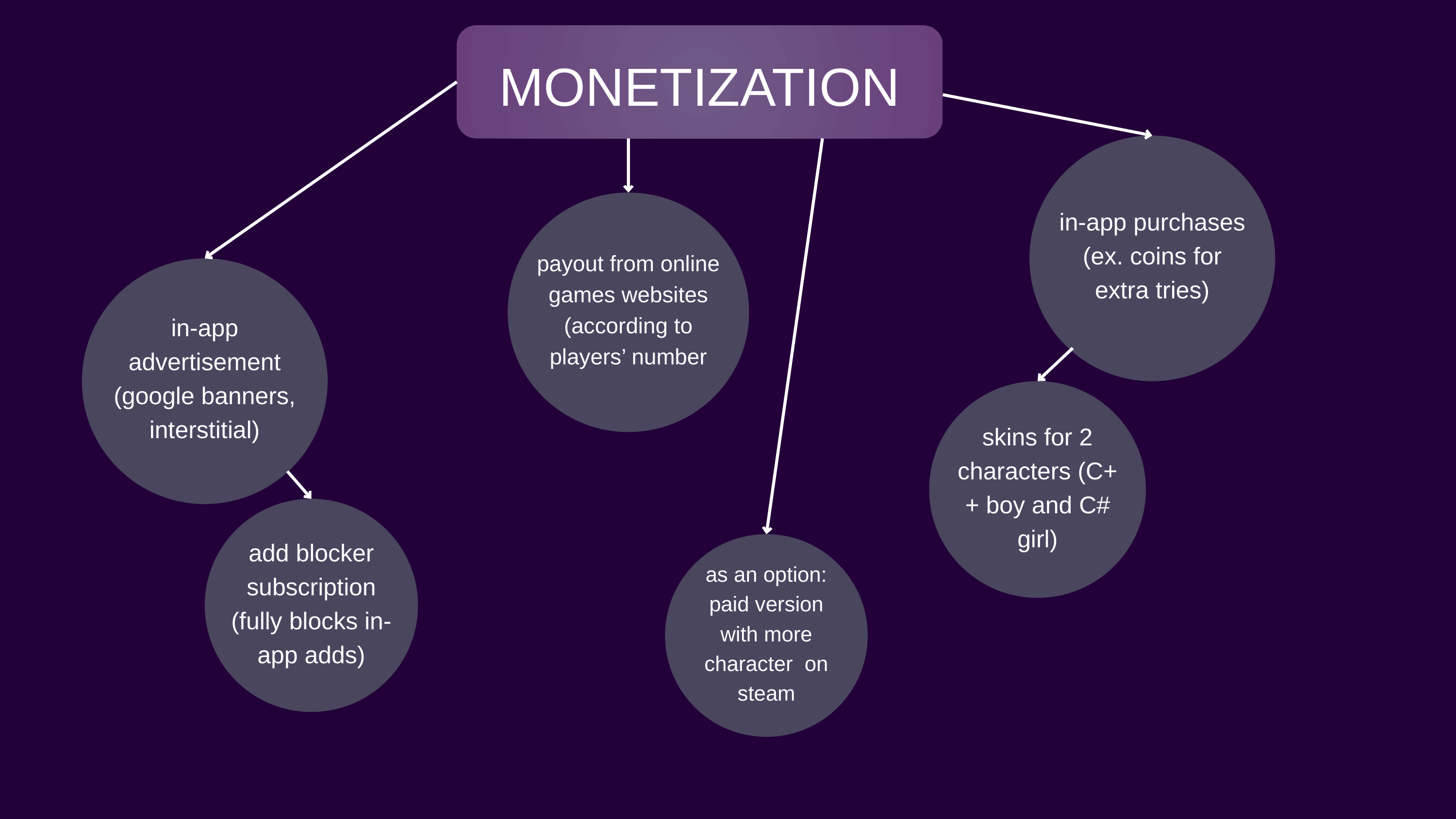

MONETIZATION

in-app purchases
(ex. coins for extra tries)

payout from online games websites (according to players’ number

in-app advertisement
(google banners, interstitial)

skins for 2 characters (C++ boy and C# girl)

add blocker subscription
(fully blocks in-app adds)

as an option: paid version with more character  on steam